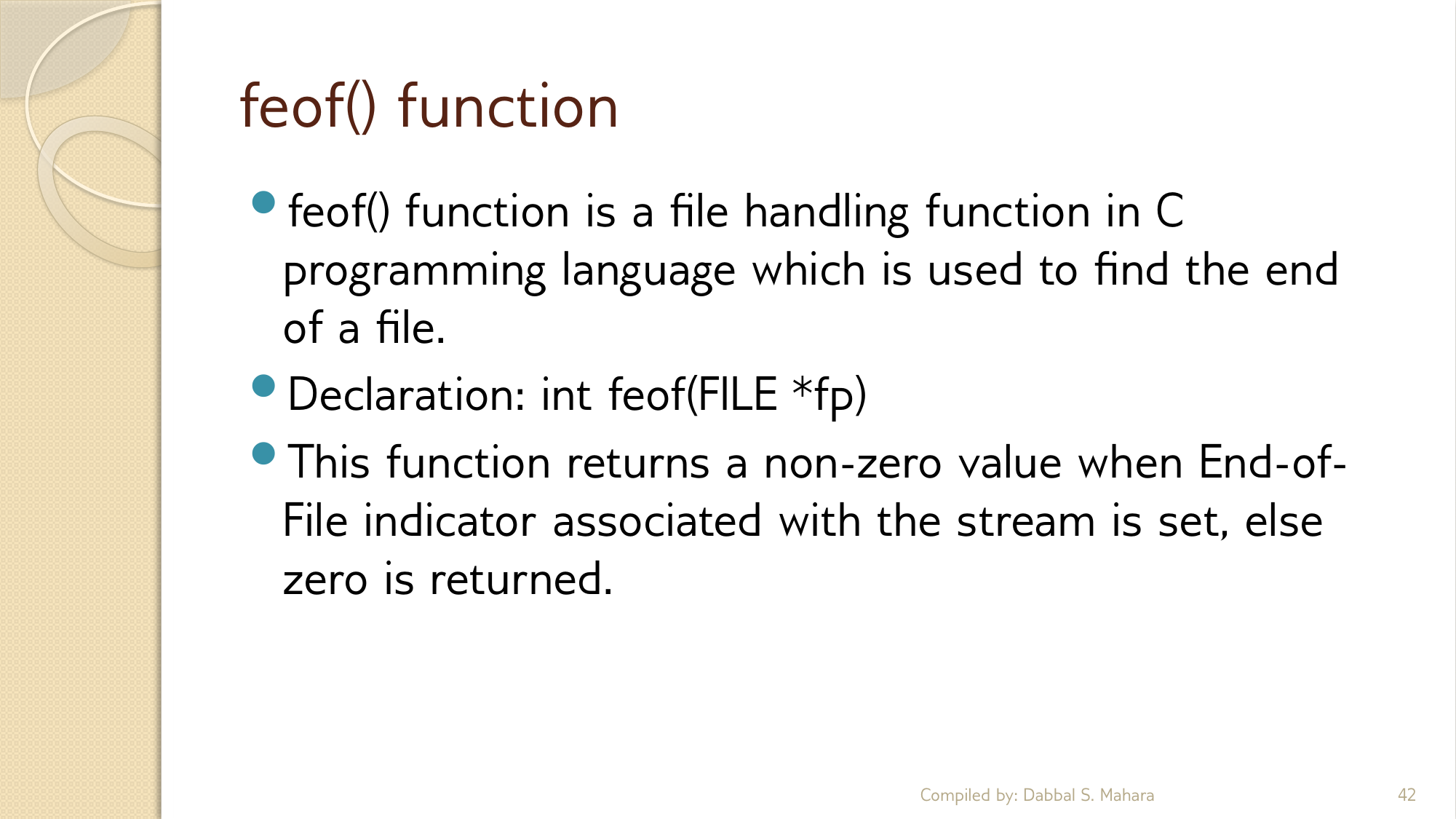

# feof() function
feof() function is a file handling function in C programming language which is used to find the end of a file.
Declaration: int feof(FILE *fp)
This function returns a non-zero value when End-of-File indicator associated with the stream is set, else zero is returned.
Compiled by: Dabbal S. Mahara
42